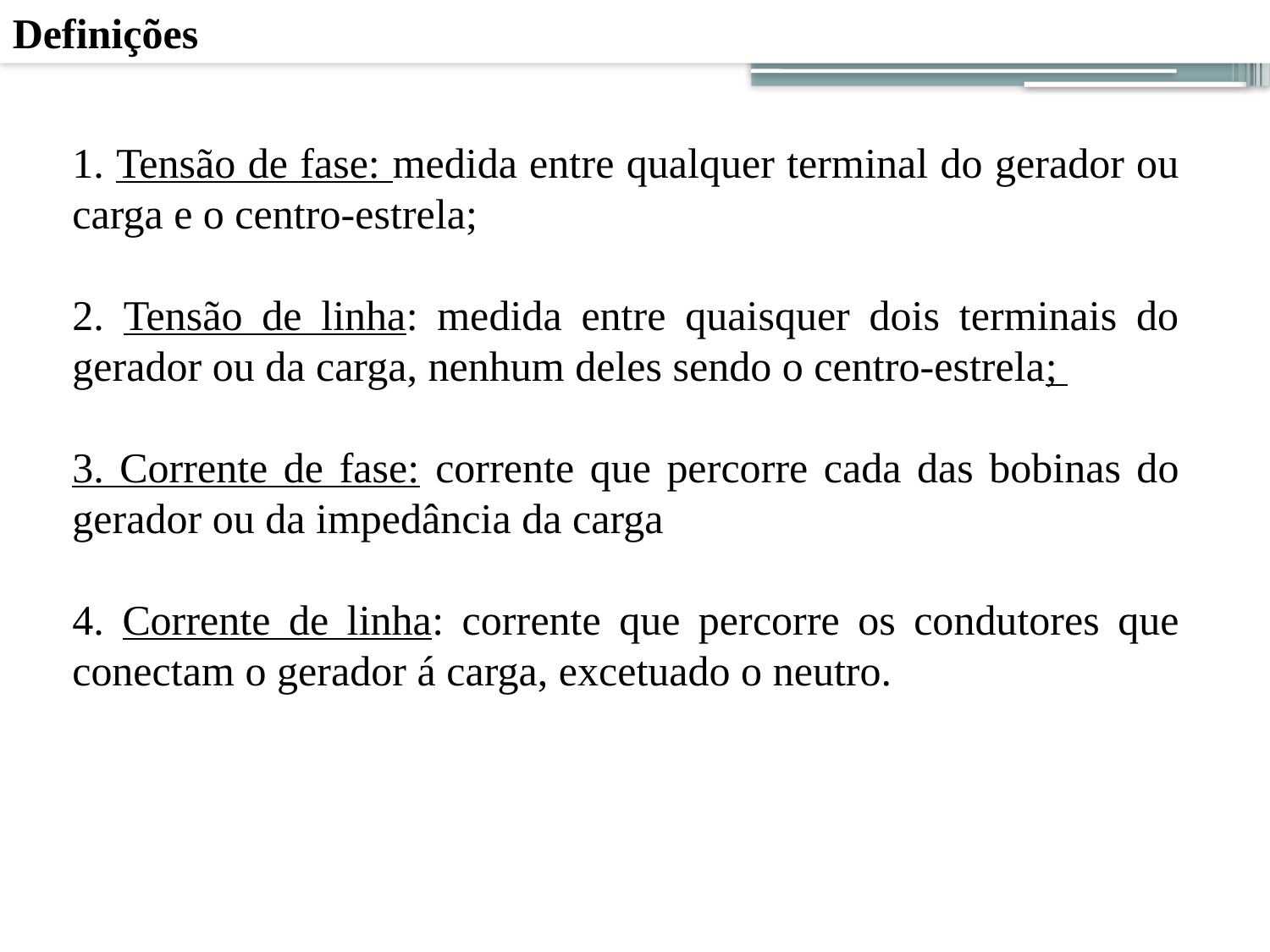

Definições
50

1. Tensão de fase: medida entre qualquer terminal do gerador ou carga e o centro-estrela;

2. Tensão de linha: medida entre quaisquer dois terminais do gerador ou da carga, nenhum deles sendo o centro-estrela;

3. Corrente de fase: corrente que percorre cada das bobinas do gerador ou da impedância da carga

4. Corrente de linha: corrente que percorre os condutores que conectam o gerador á carga, excetuado o neutro.